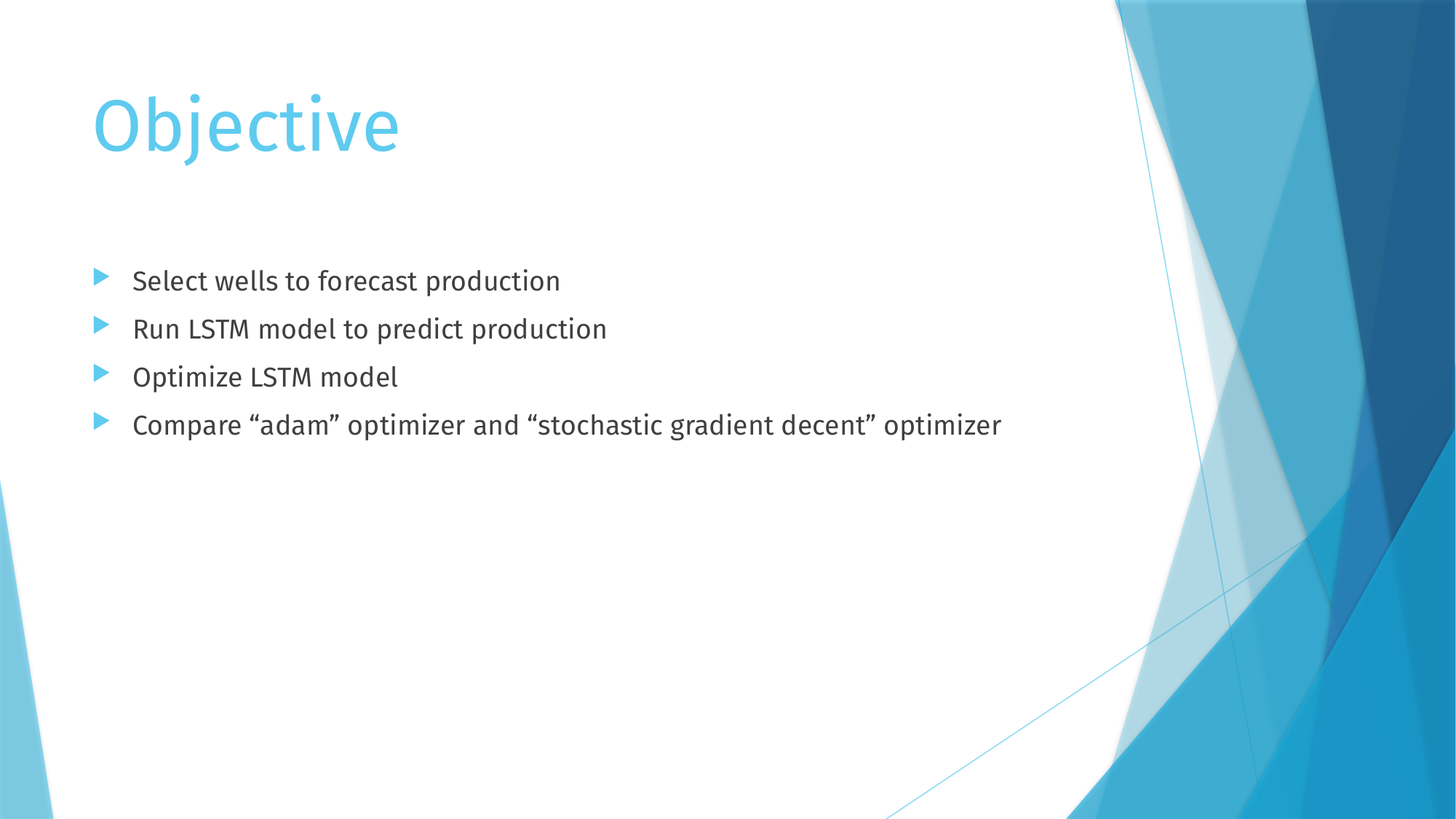

# Objective
Select wells to forecast production
Run LSTM model to predict production
Optimize LSTM model
Compare “adam” optimizer and “stochastic gradient decent” optimizer